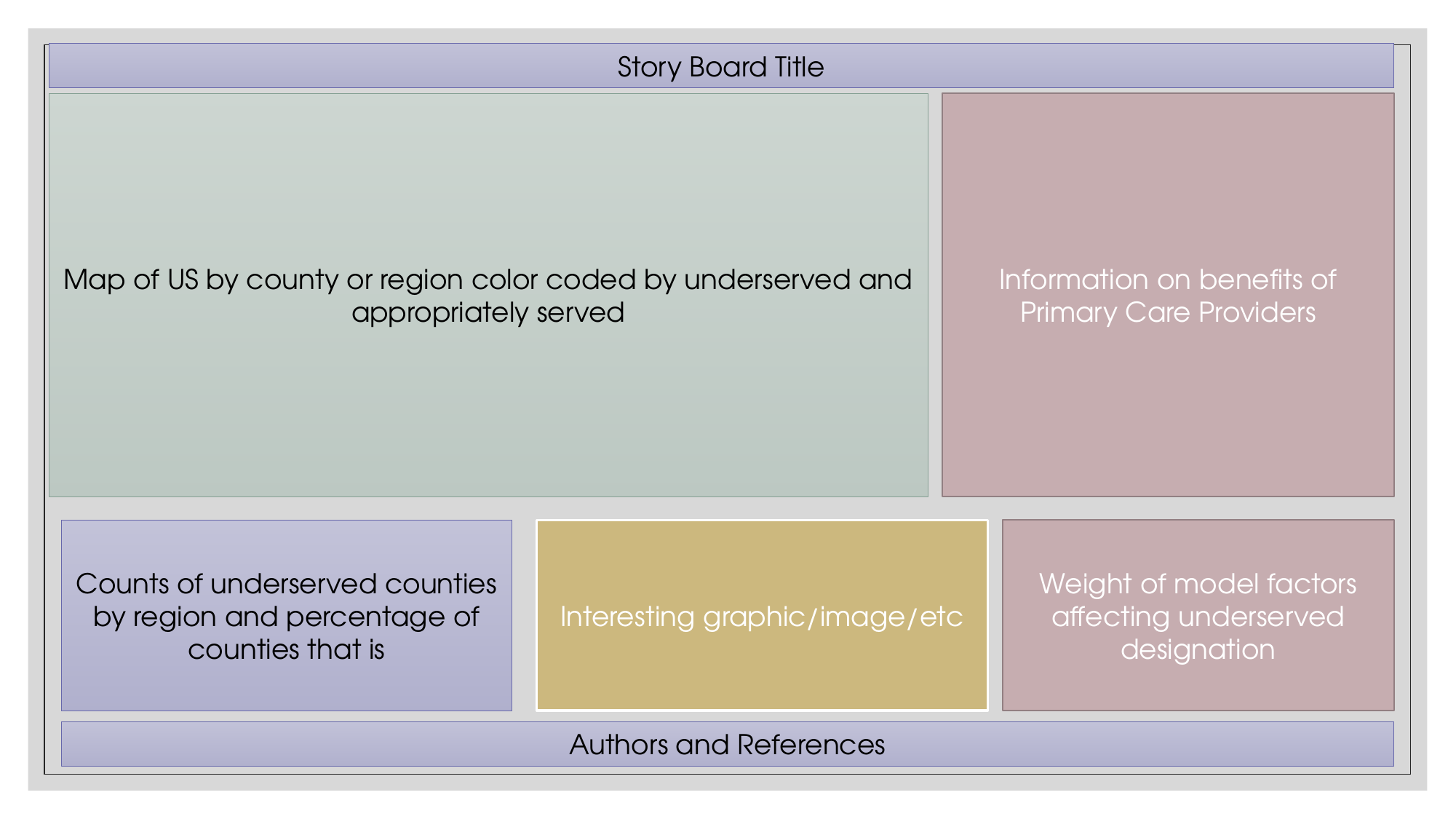

Story Board Title
Map of US by county or region color coded by underserved and appropriately served
Information on benefits of Primary Care Providers
Weight of model factors affecting underserved designation
Interesting graphic/image/etc
Counts of underserved counties by region and percentage of counties that is
Authors and References